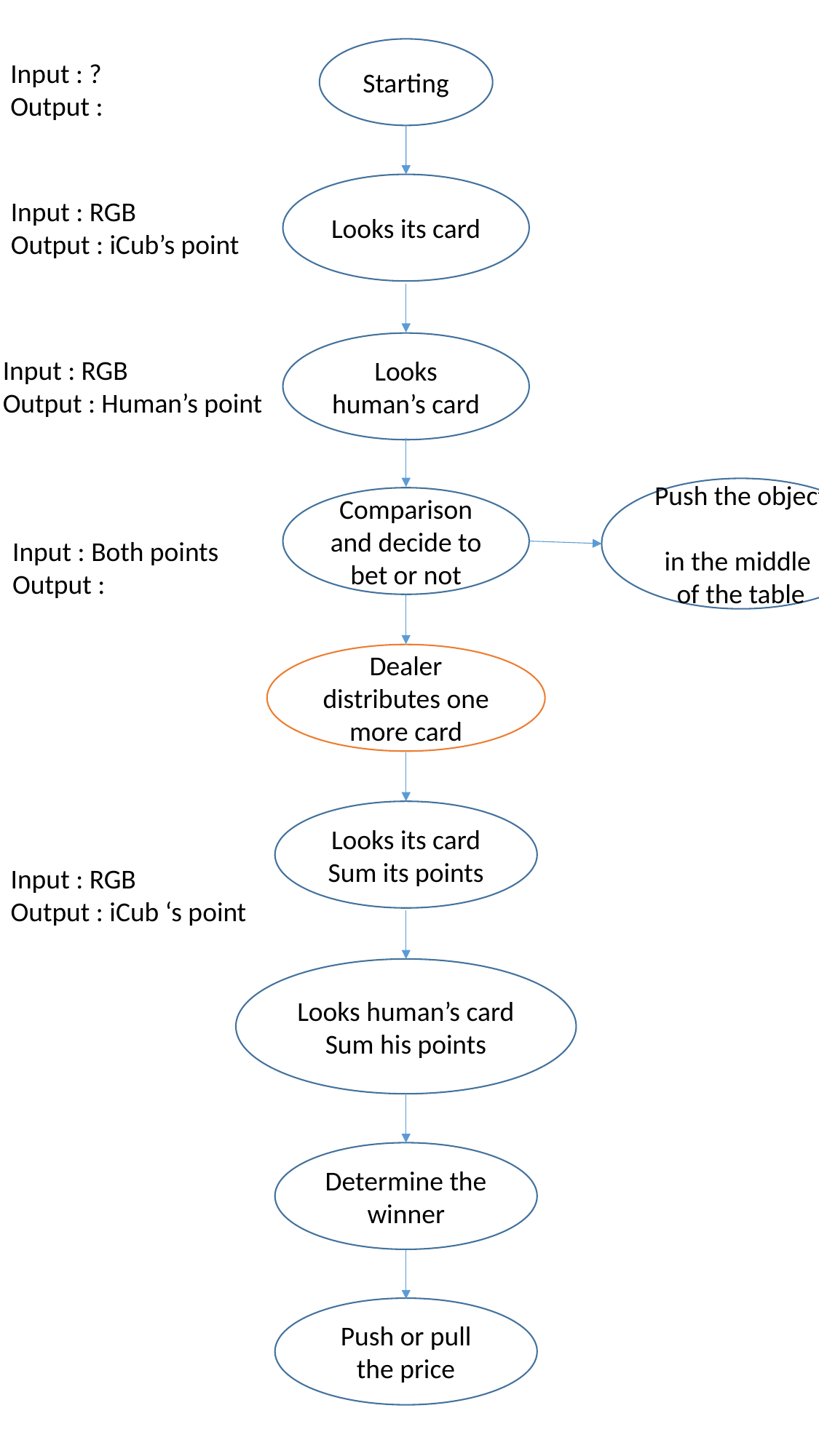

Starting
Input : ?
Output :
Looks its card
Input : RGB
Output : iCub’s point
Looks human’s card
Input : RGB
Output : Human’s point
Push the object
in the middle
of the table
Comparison and decide to bet or not
Input : Both points
Output :
Dealer distributes one more card
Looks its card
Sum its points
Input : RGB
Output : iCub ‘s point
Looks human’s card
Sum his points
Determine the winner
Push or pull the price